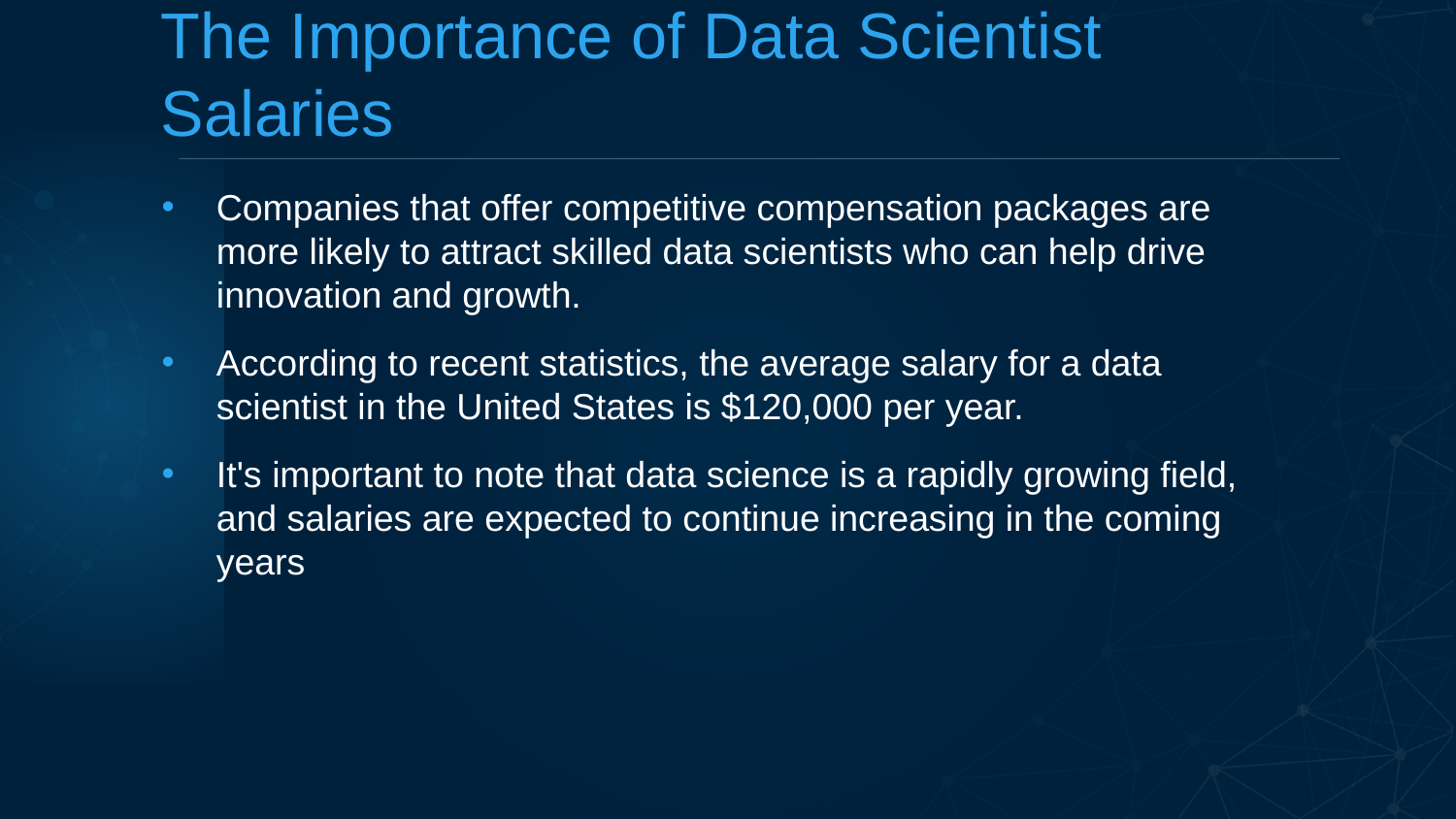

# The Importance of Data Scientist Salaries
Companies that offer competitive compensation packages are more likely to attract skilled data scientists who can help drive innovation and growth.
According to recent statistics, the average salary for a data scientist in the United States is $120,000 per year.
It's important to note that data science is a rapidly growing field, and salaries are expected to continue increasing in the coming years